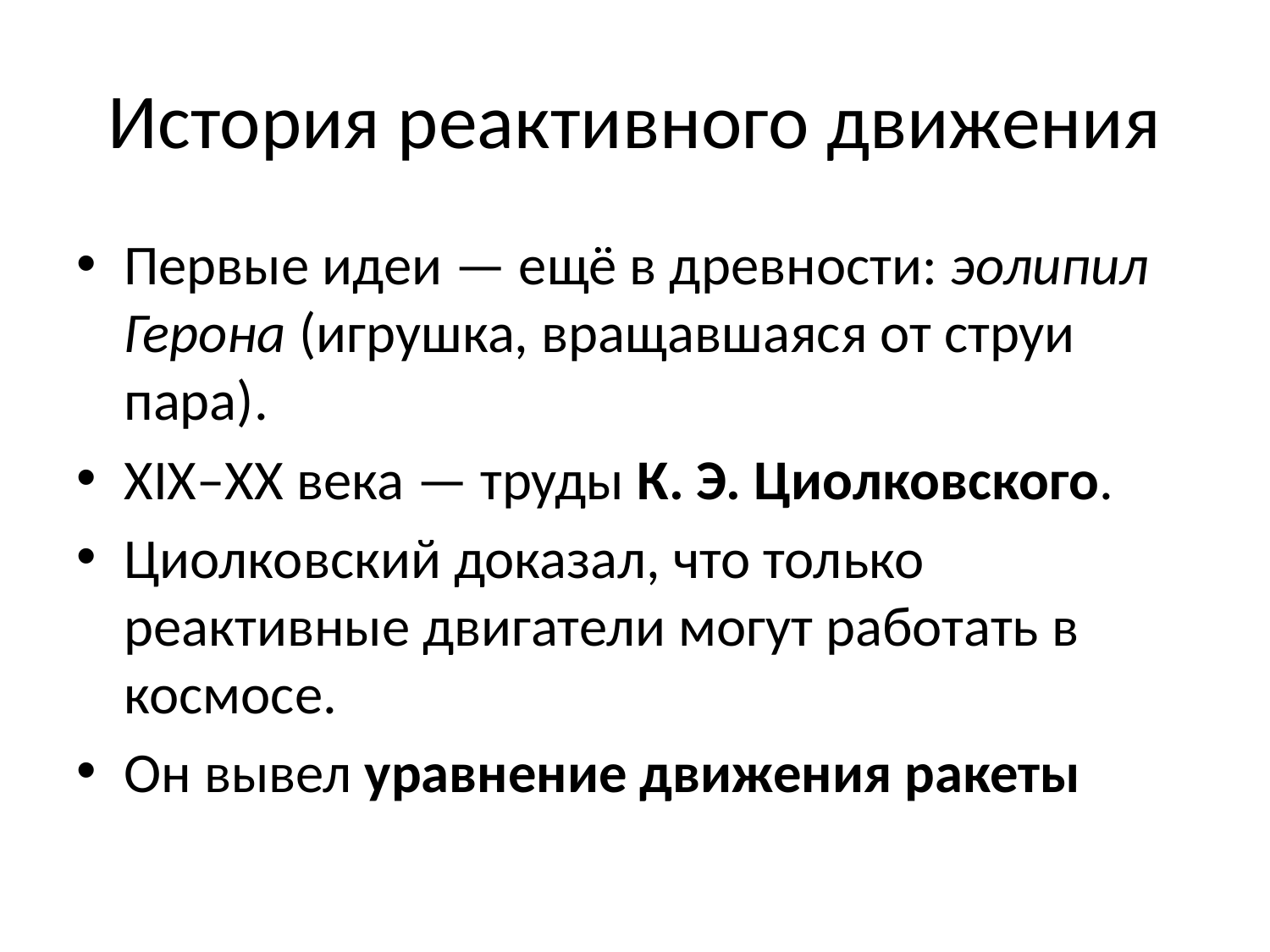

# История реактивного движения
Первые идеи — ещё в древности: эолипил Герона (игрушка, вращавшаяся от струи пара).
XIX–XX века — труды К. Э. Циолковского.
Циолковский доказал, что только реактивные двигатели могут работать в космосе.
Он вывел уравнение движения ракеты